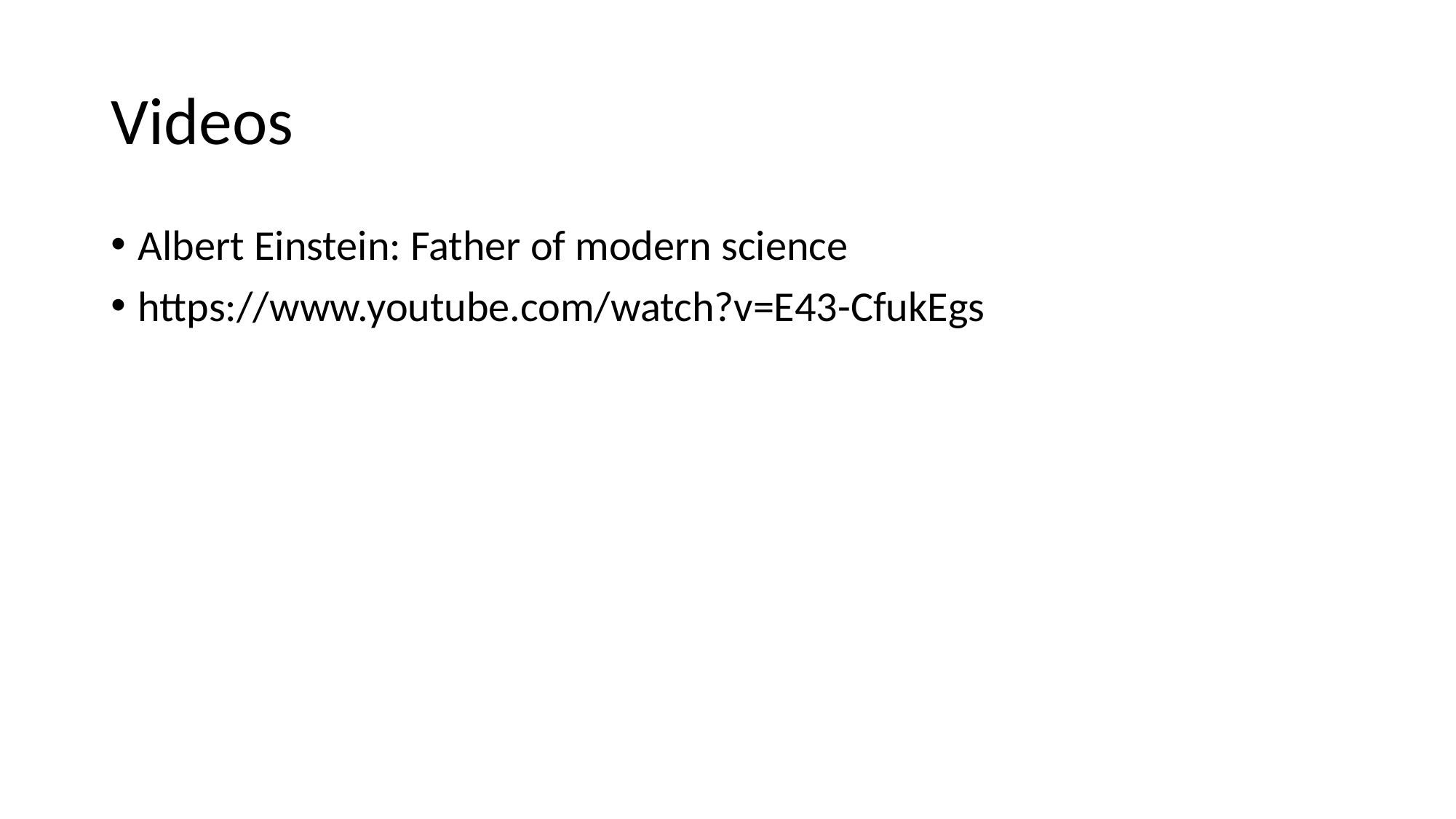

# Videos
Albert Einstein: Father of modern science
https://www.youtube.com/watch?v=E43-CfukEgs